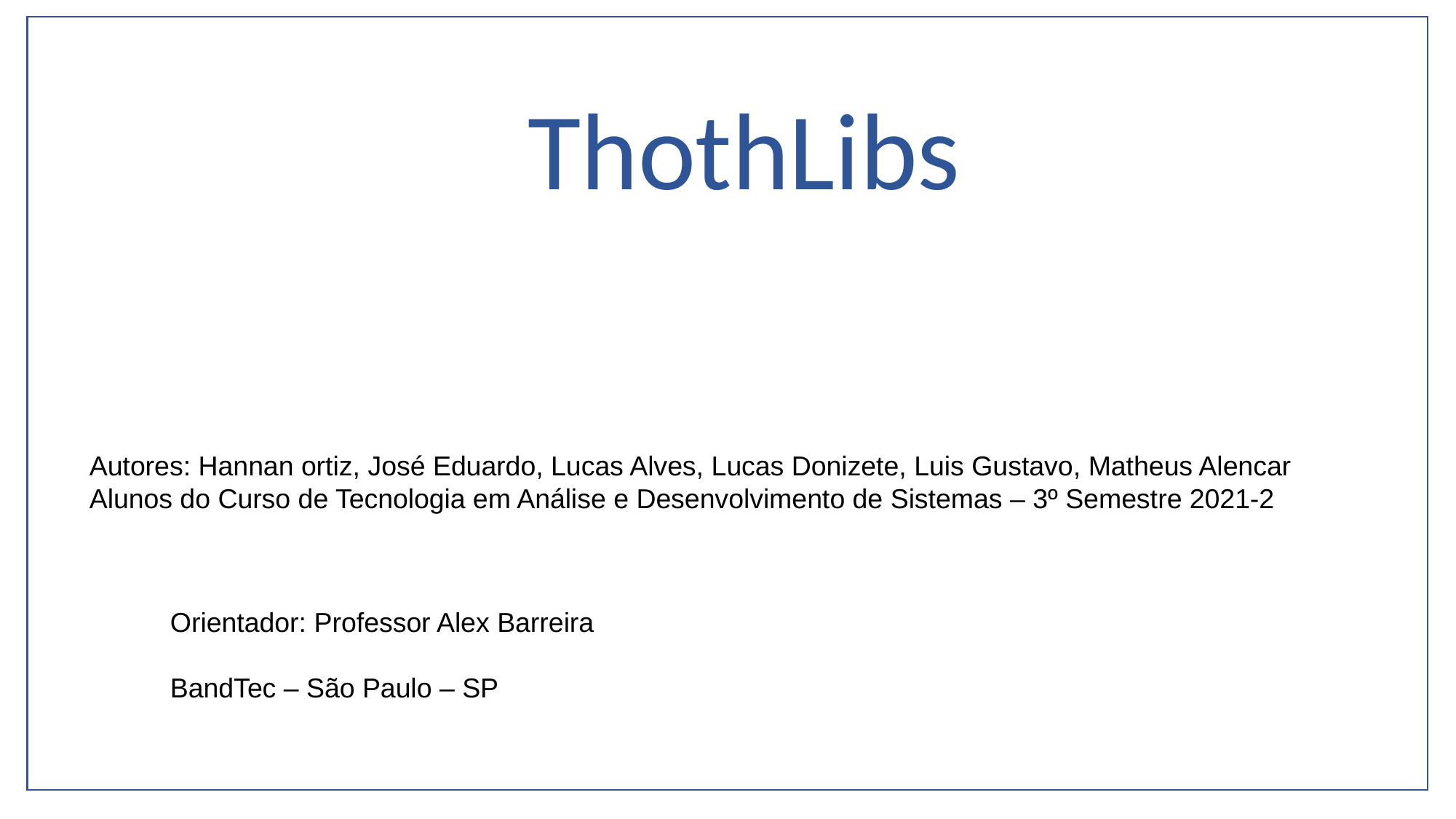

ThothLibs
Autores: Hannan ortiz, José Eduardo, Lucas Alves, Lucas Donizete, Luis Gustavo, Matheus Alencar
Alunos do Curso de Tecnologia em Análise e Desenvolvimento de Sistemas – 3º Semestre 2021-2
Orientador: Professor Alex Barreira
BandTec – São Paulo – SP